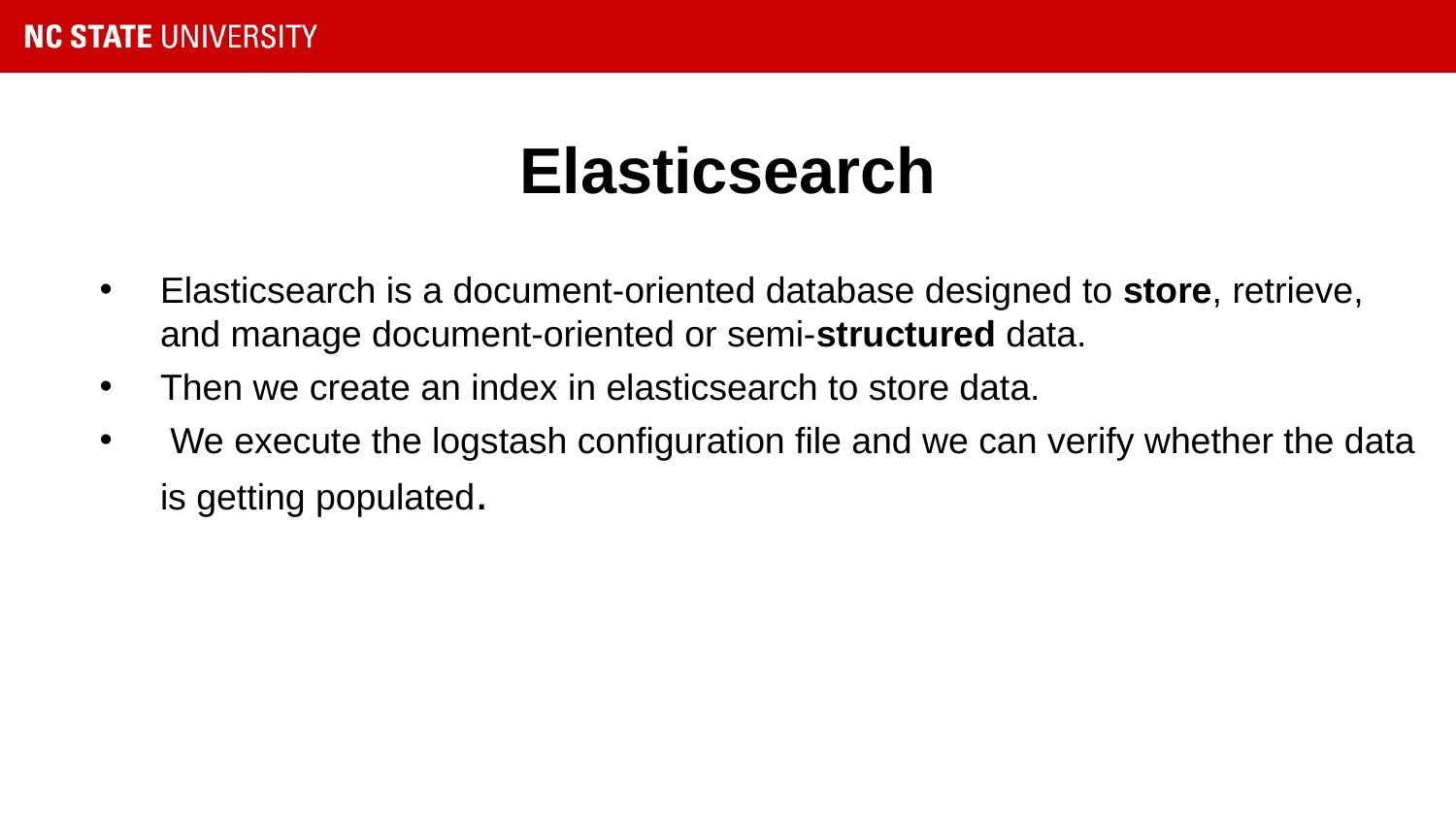

# Elasticsearch
Elasticsearch is a document-oriented database designed to store, retrieve, and manage document-oriented or semi-structured data.
Then we create an index in elasticsearch to store data.
 We execute the logstash configuration file and we can verify whether the data is getting populated.